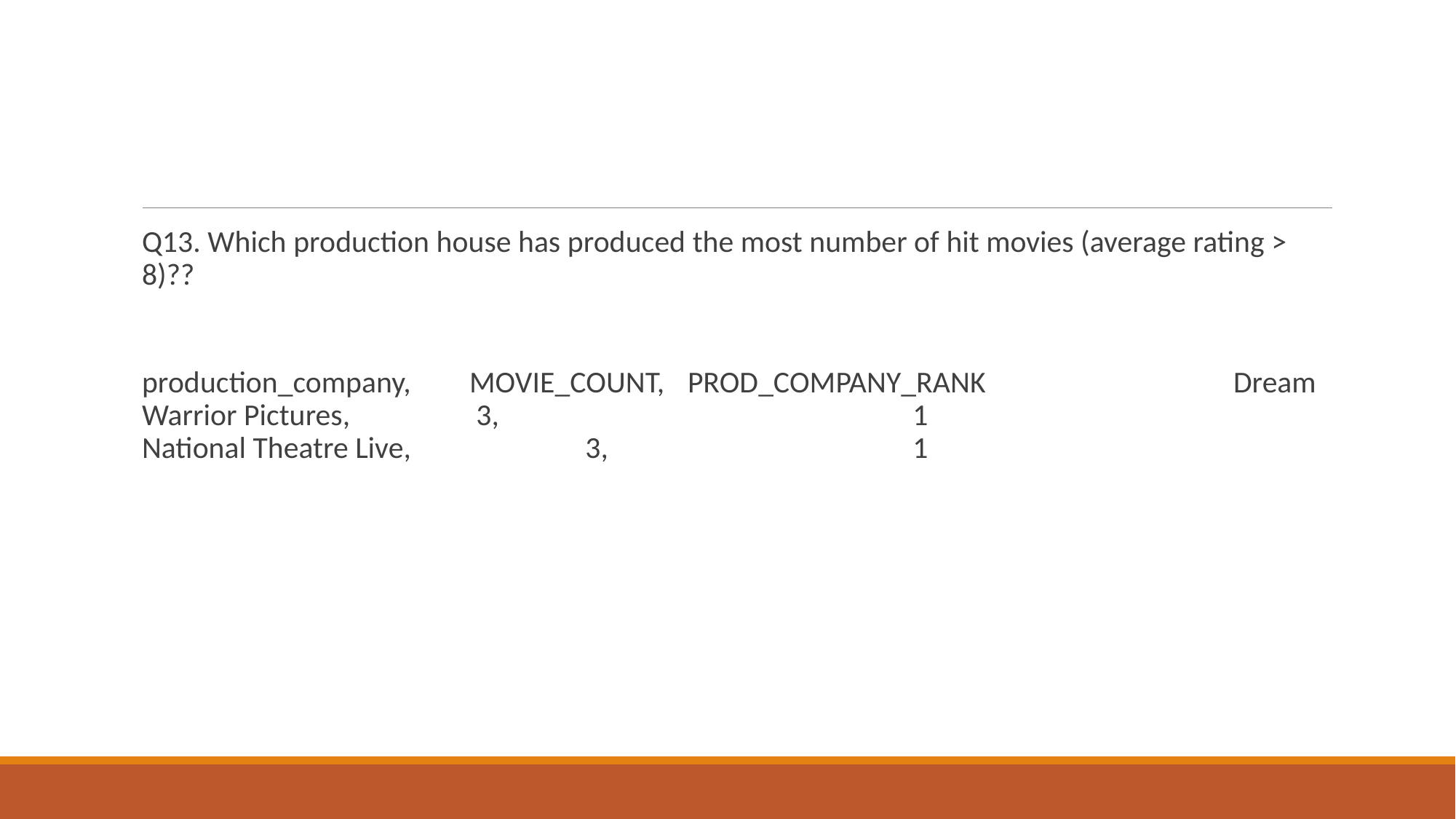

#
Q13. Which production house has produced the most number of hit movies (average rating > 8)??

production_company,  	MOVIE_COUNT, 	PROD_COMPANY_RANK			Dream Warrior Pictures,		 3,				 1			National Theatre Live, 		 3, 			 1